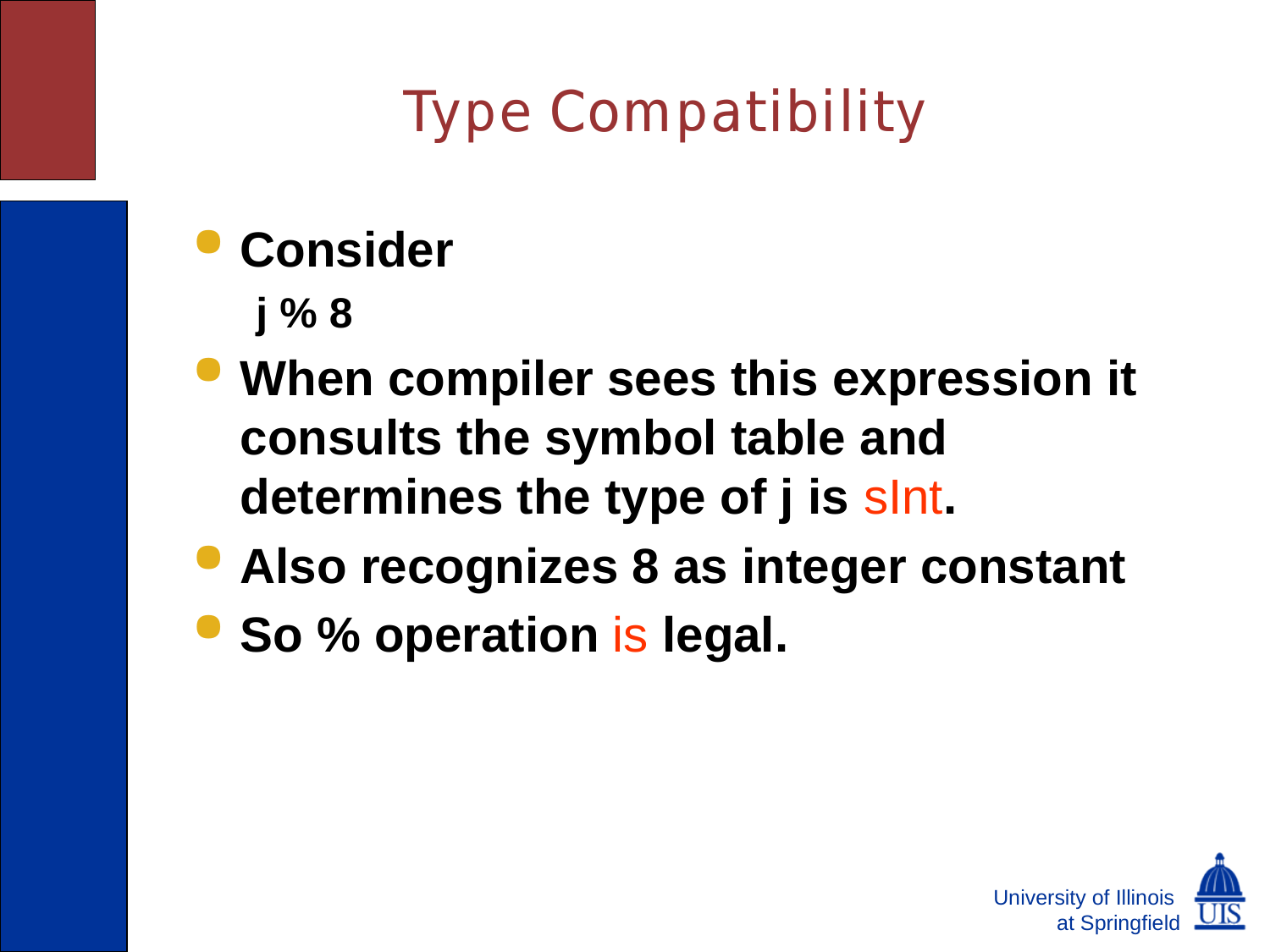

Type Compatibility
Consider
j % 8
When compiler sees this expression it consults the symbol table and determines the type of j is sInt.
Also recognizes 8 as integer constant
So % operation is legal.